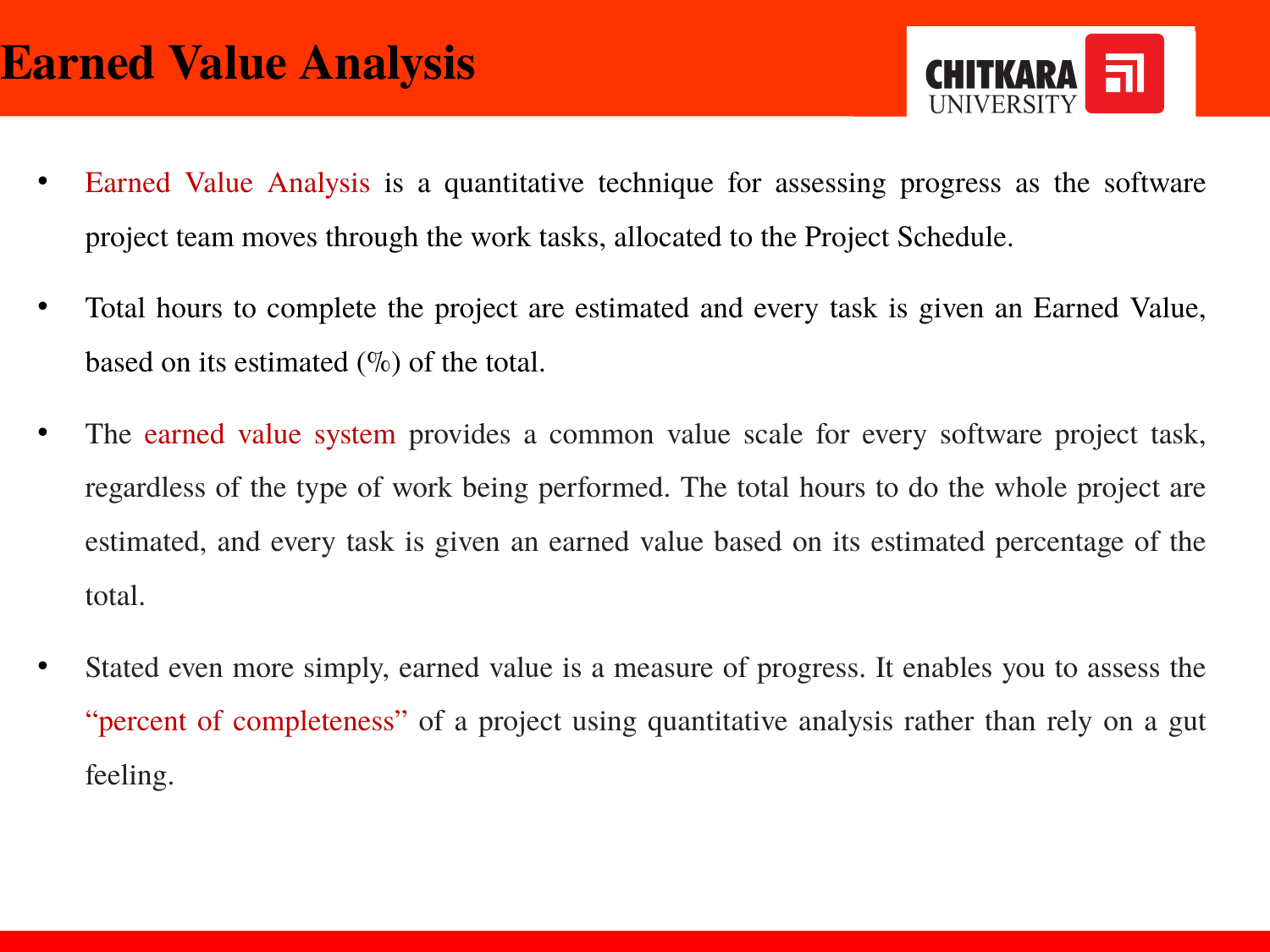

# Earned Value Analysis
Earned Value Analysis is a quantitative technique for assessing progress as the software project team moves through the work tasks, allocated to the Project Schedule.
Total hours to complete the project are estimated and every task is given an Earned Value, based on its estimated (%) of the total.
The earned value system provides a common value scale for every software project task, regardless of the type of work being performed. The total hours to do the whole project are estimated, and every task is given an earned value based on its estimated percentage of the total.
Stated even more simply, earned value is a measure of progress. It enables you to assess the “percent of completeness” of a project using quantitative analysis rather than rely on a gut feeling.